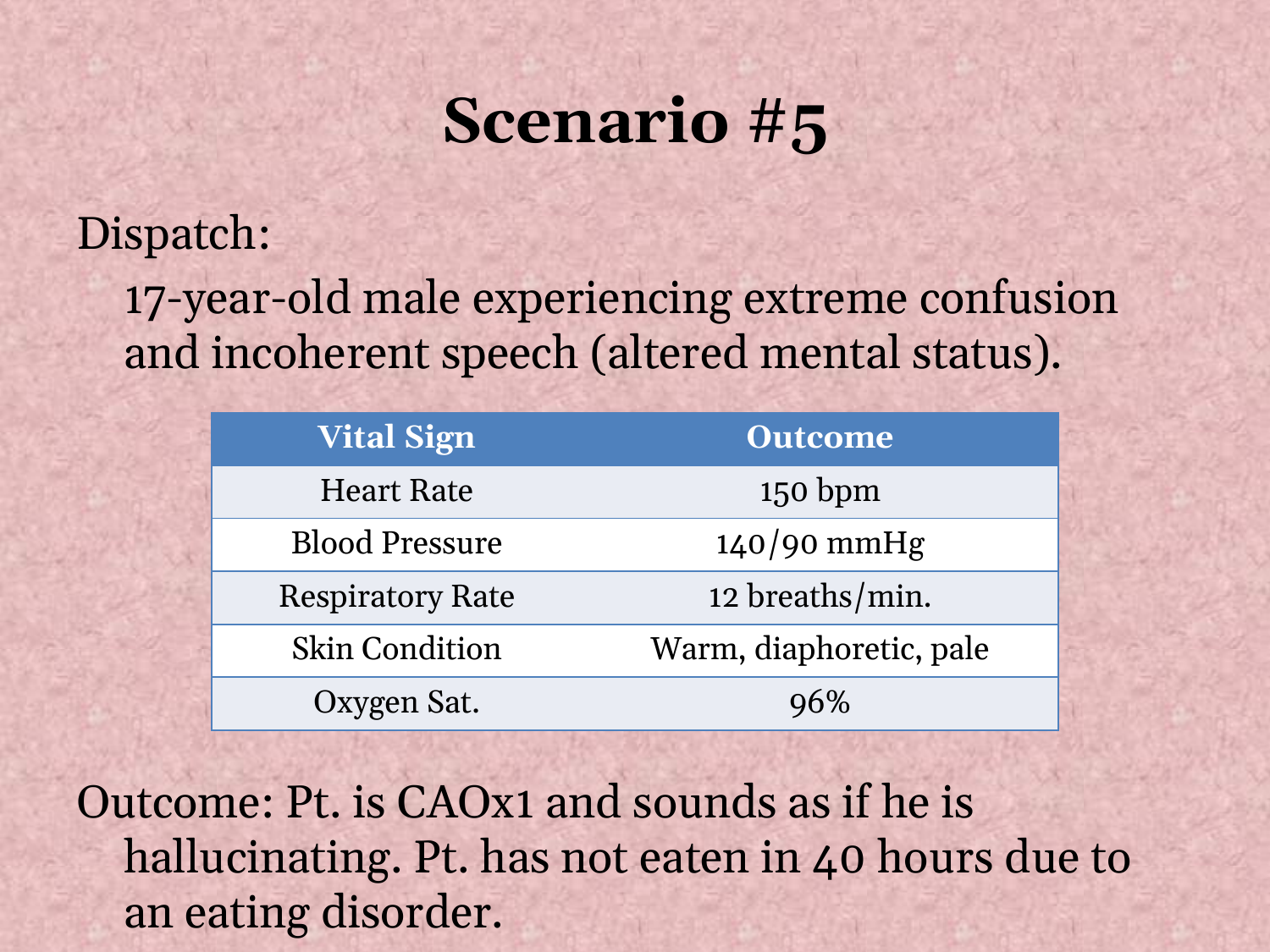

# Scenario #5
Dispatch:
	17-year-old male experiencing extreme confusion and incoherent speech (altered mental status).

Outcome: Pt. is CAOx1 and sounds as if he is hallucinating. Pt. has not eaten in 40 hours due to an eating disorder.

| Vital Sign | Outcome |
| --- | --- |
| Heart Rate | 150 bpm |
| Blood Pressure | 140/90 mmHg |
| Respiratory Rate | 12 breaths/min. |
| Skin Condition | Warm, diaphoretic, pale |
| Oxygen Sat. | 96% |